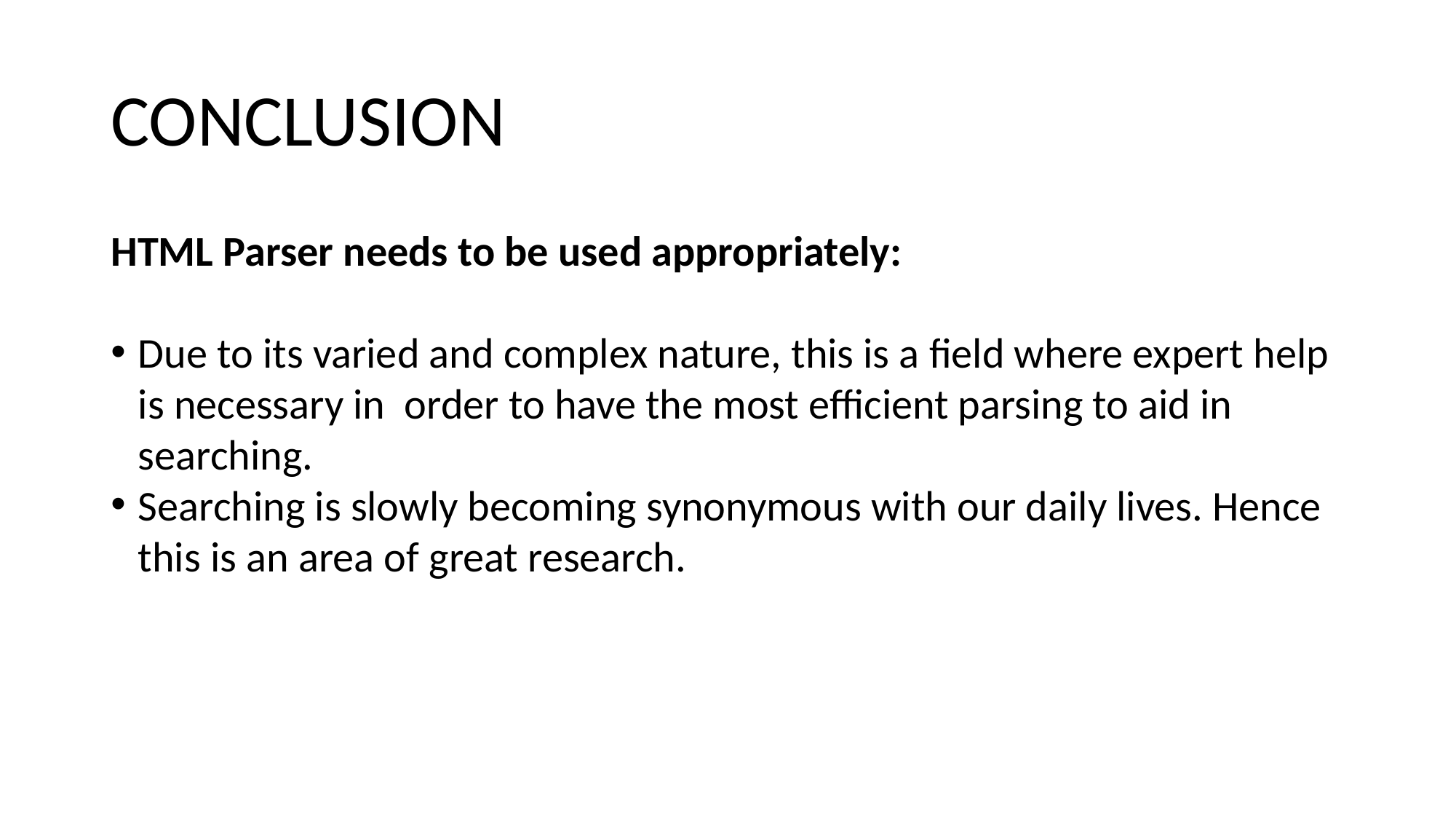

# CONCLUSION
HTML Parser needs to be used appropriately:

Due to its varied and complex nature, this is a field where expert help is necessary in  order to have the most efficient parsing to aid in searching.
Searching is slowly becoming synonymous with our daily lives. Hence this is an area of great research.